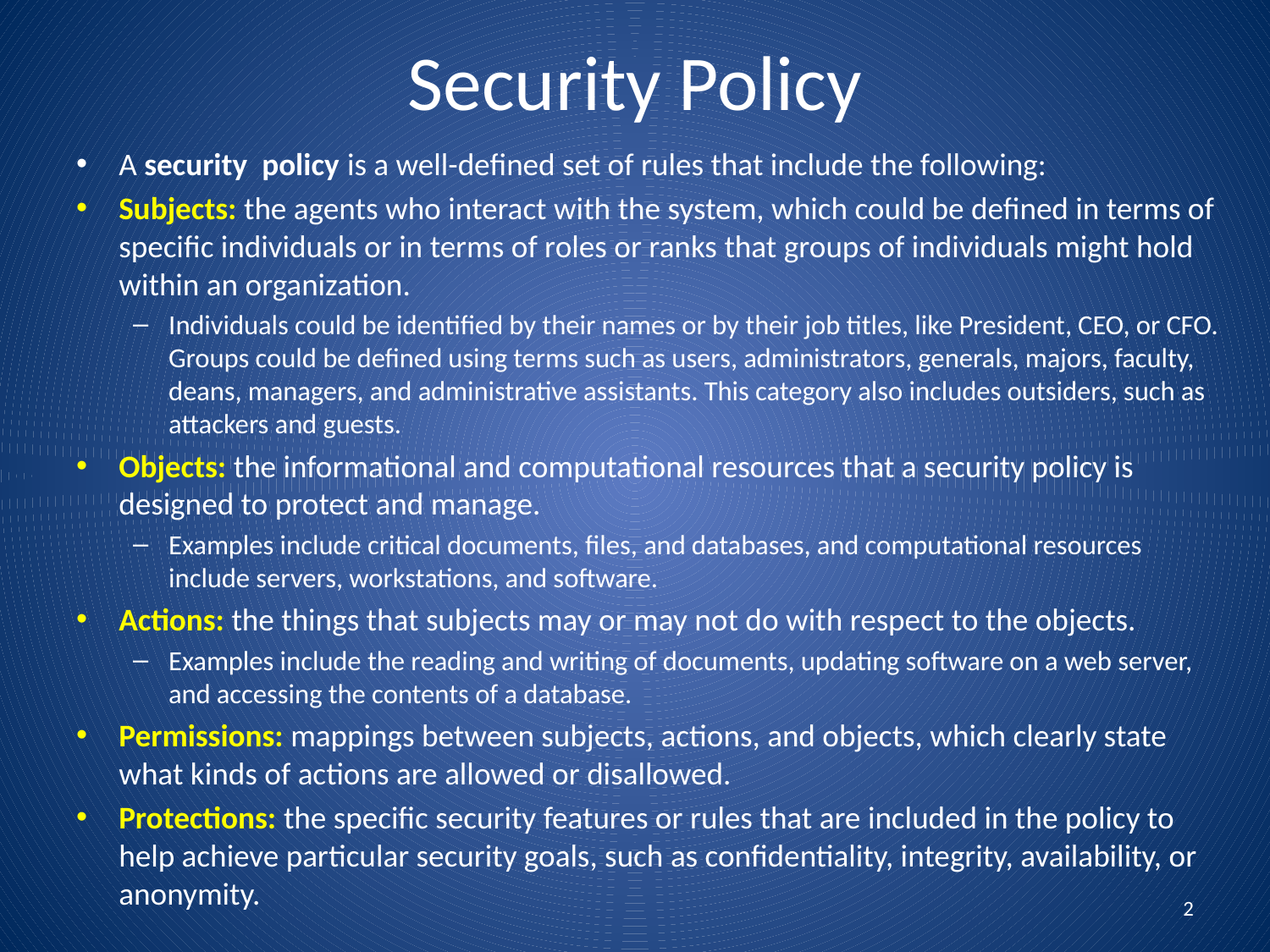

# Security Policy
A security  policy is a well-defined set of rules that include the following:
Subjects: the agents who interact with the system, which could be defined in terms of specific individuals or in terms of roles or ranks that groups of individuals might hold within an organization.
Individuals could be identified by their names or by their job titles, like President, CEO, or CFO. Groups could be defined using terms such as users, administrators, generals, majors, faculty, deans, managers, and administrative assistants. This category also includes outsiders, such as attackers and guests.
Objects: the informational and computational resources that a security policy is designed to protect and manage.
Examples include critical documents, files, and databases, and computational resources include servers, workstations, and software.
Actions: the things that subjects may or may not do with respect to the objects.
Examples include the reading and writing of documents, updating software on a web server, and accessing the contents of a database.
Permissions: mappings between subjects, actions, and objects, which clearly state what kinds of actions are allowed or disallowed.
Protections: the specific security features or rules that are included in the policy to help achieve particular security goals, such as confidentiality, integrity, availability, or anonymity.
2